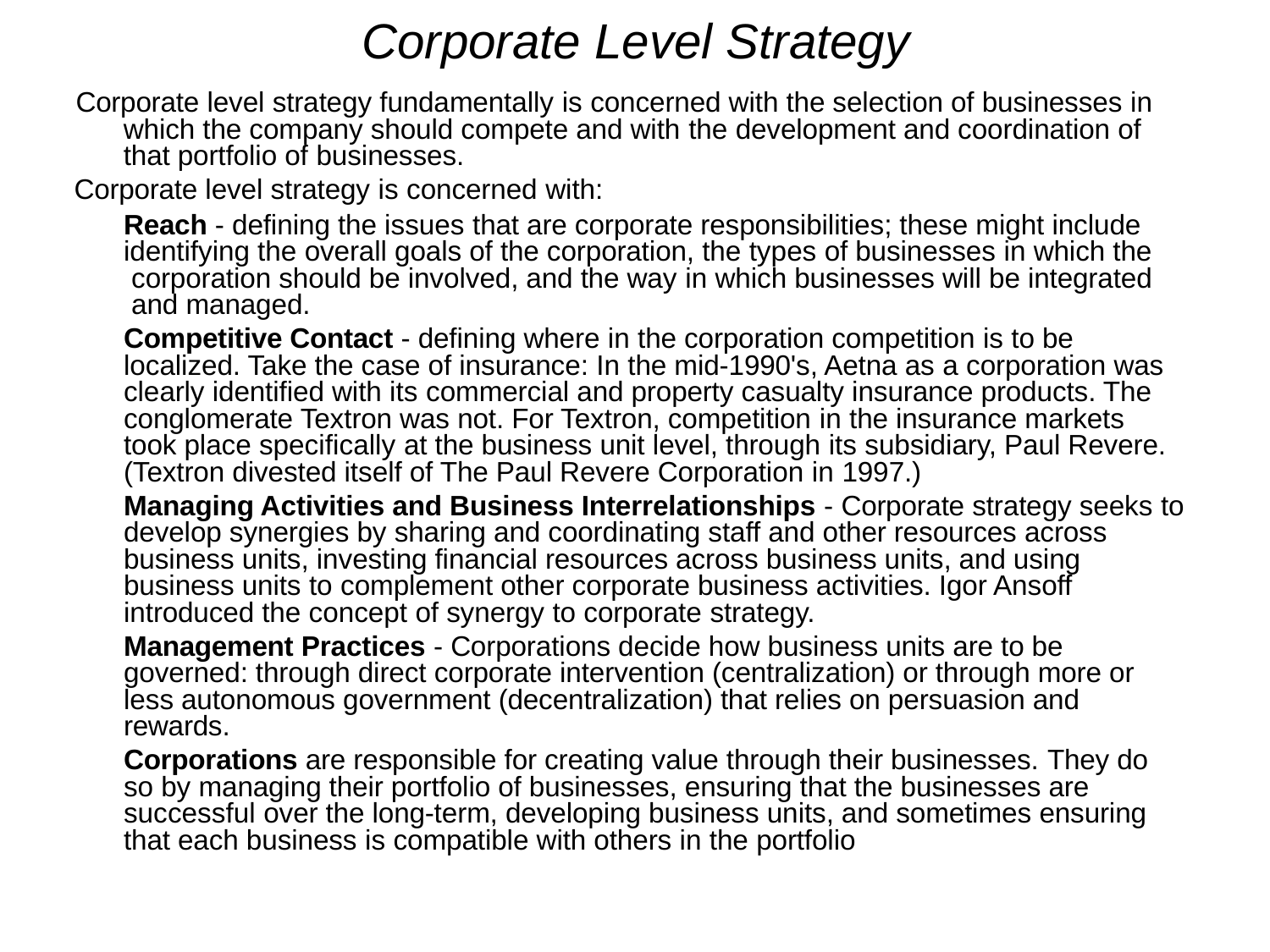

Corporate Level Strategy
Corporate level strategy fundamentally is concerned with the selection of businesses in  which the company should compete and with the development and coordination of  that portfolio of businesses.
Corporate level strategy is concerned with:
Reach - defining the issues that are corporate responsibilities; these might include  identifying the overall goals of the corporation, the types of businesses in which the  corporation should be involved, and the way in which businesses will be integrated  and managed.
Competitive Contact - defining where in the corporation competition is to be  localized. Take the case of insurance: In the mid-1990's, Aetna as a corporation was  clearly identified with its commercial and property casualty insurance products. The  conglomerate Textron was not. For Textron, competition in the insurance markets  took place specifically at the business unit level, through its subsidiary, Paul Revere.  (Textron divested itself of The Paul Revere Corporation in 1997.)
Managing Activities and Business Interrelationships - Corporate strategy seeks to  develop synergies by sharing and coordinating staff and other resources across  business units, investing financial resources across business units, and using  business units to complement other corporate business activities. Igor Ansoff  introduced the concept of synergy to corporate strategy.
Management Practices - Corporations decide how business units are to be  governed: through direct corporate intervention (centralization) or through more or  less autonomous government (decentralization) that relies on persuasion and  rewards.
Corporations are responsible for creating value through their businesses. They do  so by managing their portfolio of businesses, ensuring that the businesses are  successful over the long-term, developing business units, and sometimes ensuring  that each business is compatible with others in the portfolio